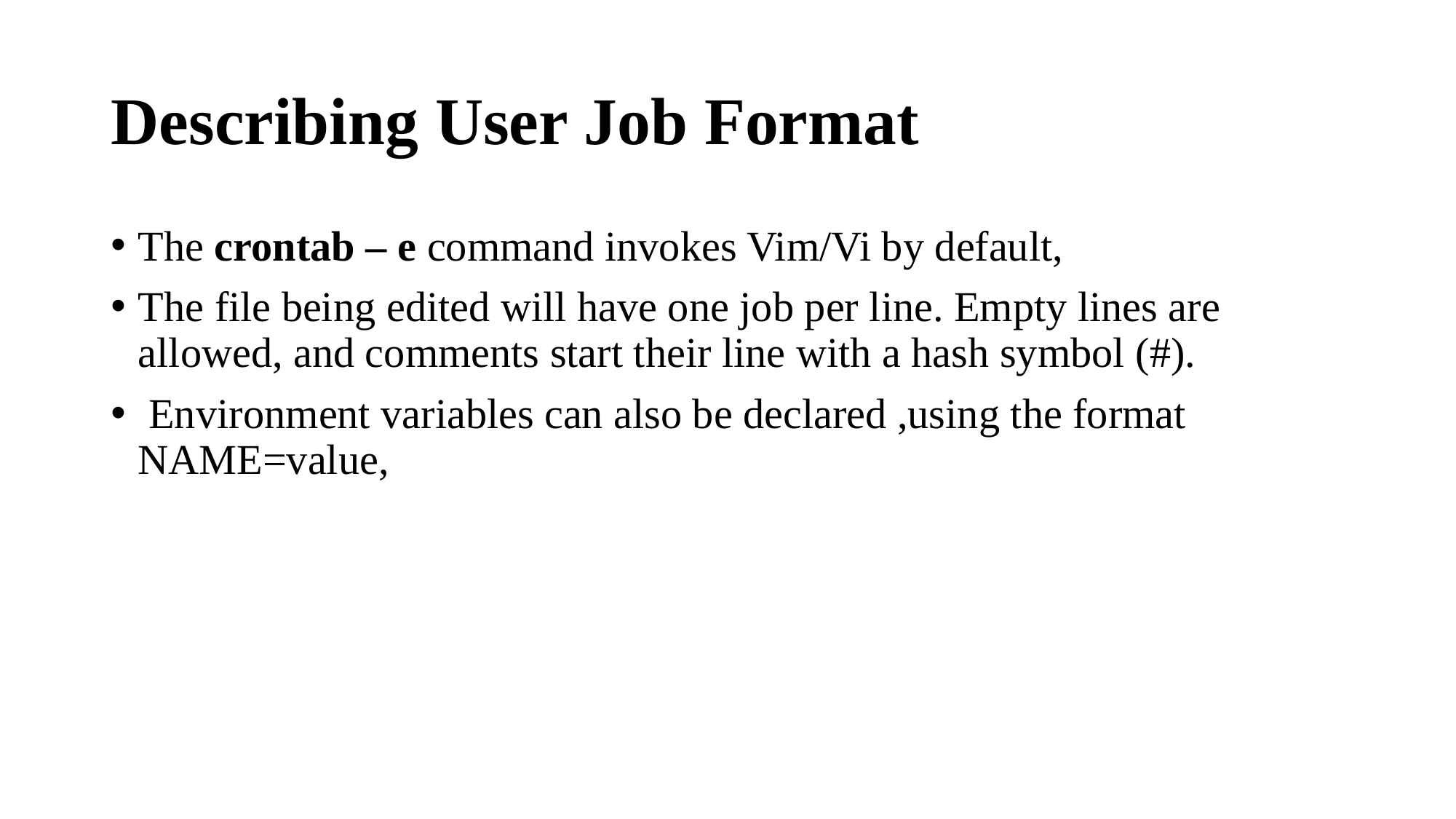

# Describing User Job Format

The crontab – e command invokes Vim/Vi by default,
The file being edited will have one job per line. Empty lines are allowed, and comments start their line with a hash symbol (#).
 Environment variables can also be declared ,using the format NAME=value,